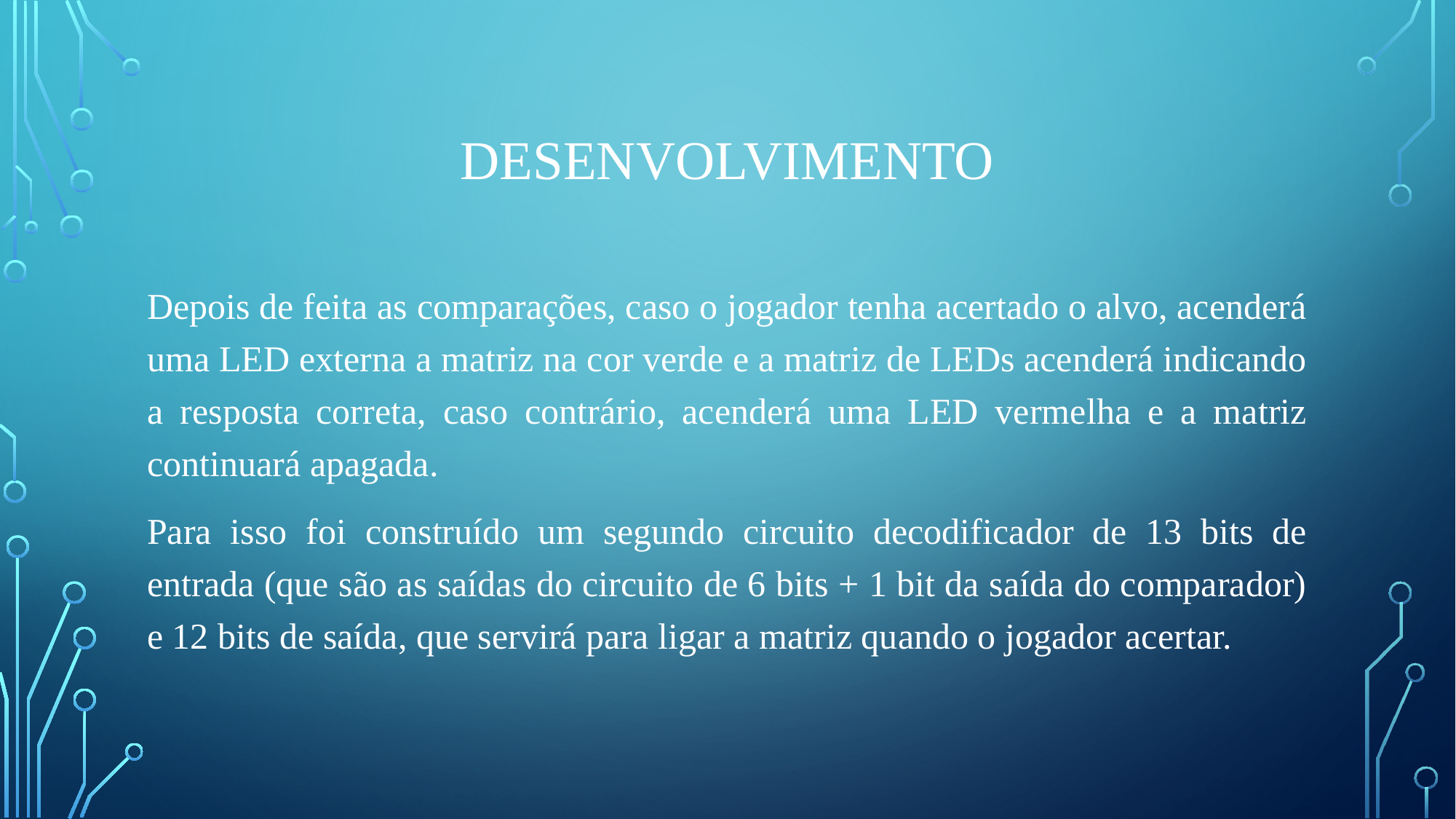

# desenvolvimento
Depois de feita as comparações, caso o jogador tenha acertado o alvo, acenderá uma LED externa a matriz na cor verde e a matriz de LEDs acenderá indicando a resposta correta, caso contrário, acenderá uma LED vermelha e a matriz continuará apagada.
Para isso foi construído um segundo circuito decodificador de 13 bits de entrada (que são as saídas do circuito de 6 bits + 1 bit da saída do comparador) e 12 bits de saída, que servirá para ligar a matriz quando o jogador acertar.
8